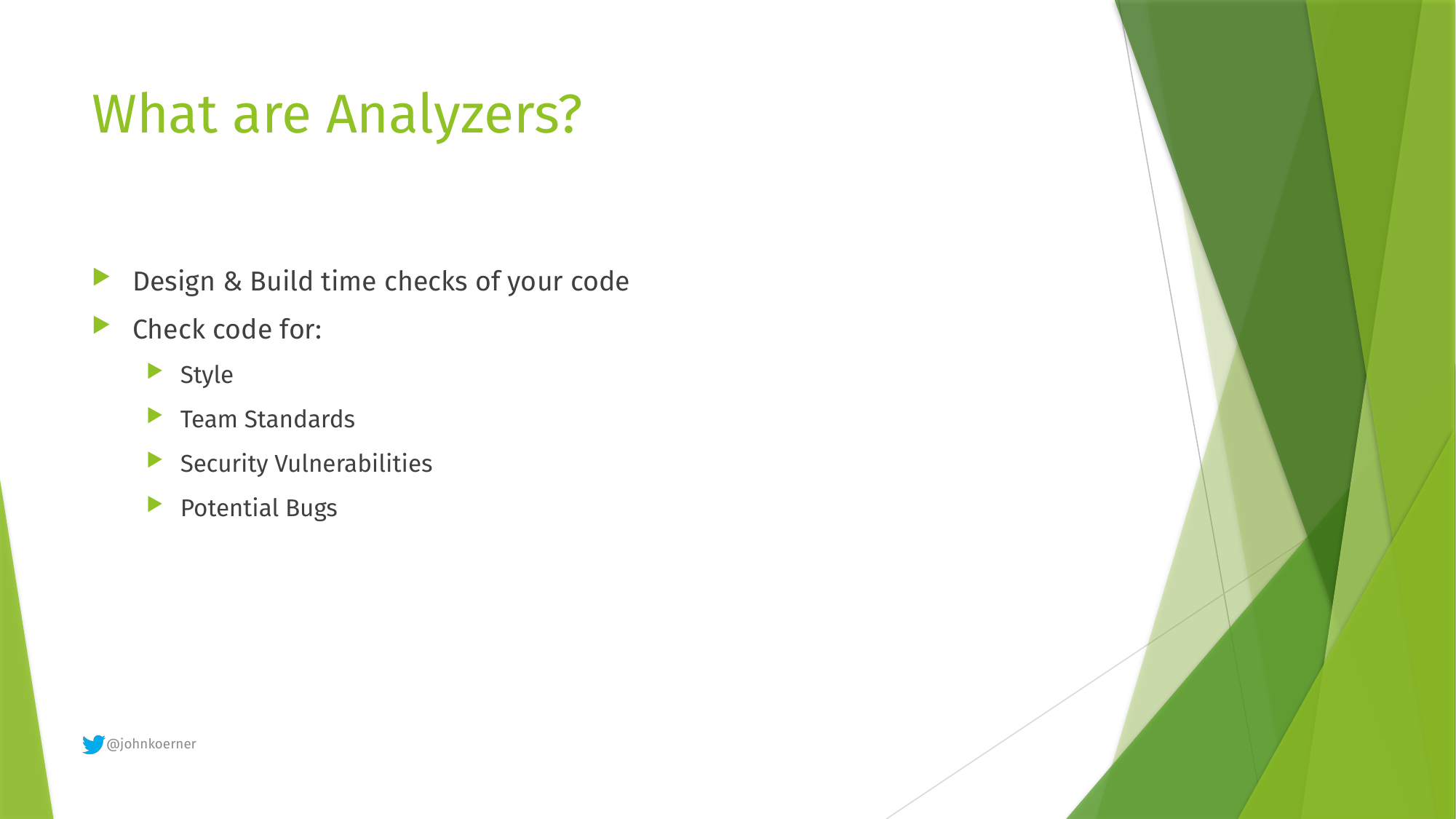

# What are Analyzers?
Design & Build time checks of your code
Check code for:
Style
Team Standards
Security Vulnerabilities
Potential Bugs
    @johnkoerner